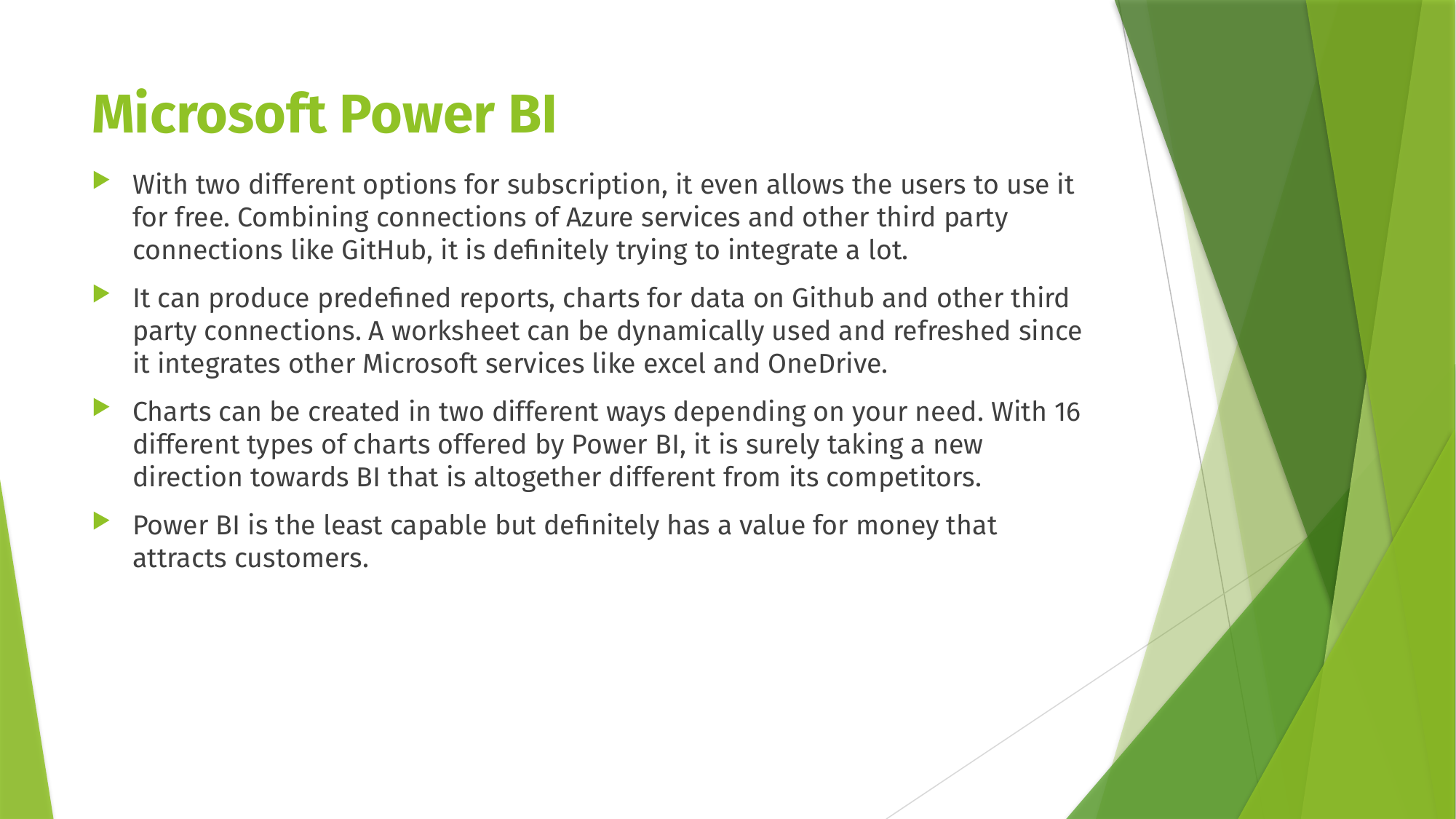

# Microsoft Power BI
With two different options for subscription, it even allows the users to use it for free. Combining connections of Azure services and other third party connections like GitHub, it is definitely trying to integrate a lot.
It can produce predefined reports, charts for data on Github and other third party connections. A worksheet can be dynamically used and refreshed since it integrates other Microsoft services like excel and OneDrive.
Charts can be created in two different ways depending on your need. With 16 different types of charts offered by Power BI, it is surely taking a new direction towards BI that is altogether different from its competitors.
Power BI is the least capable but definitely has a value for money that attracts customers.